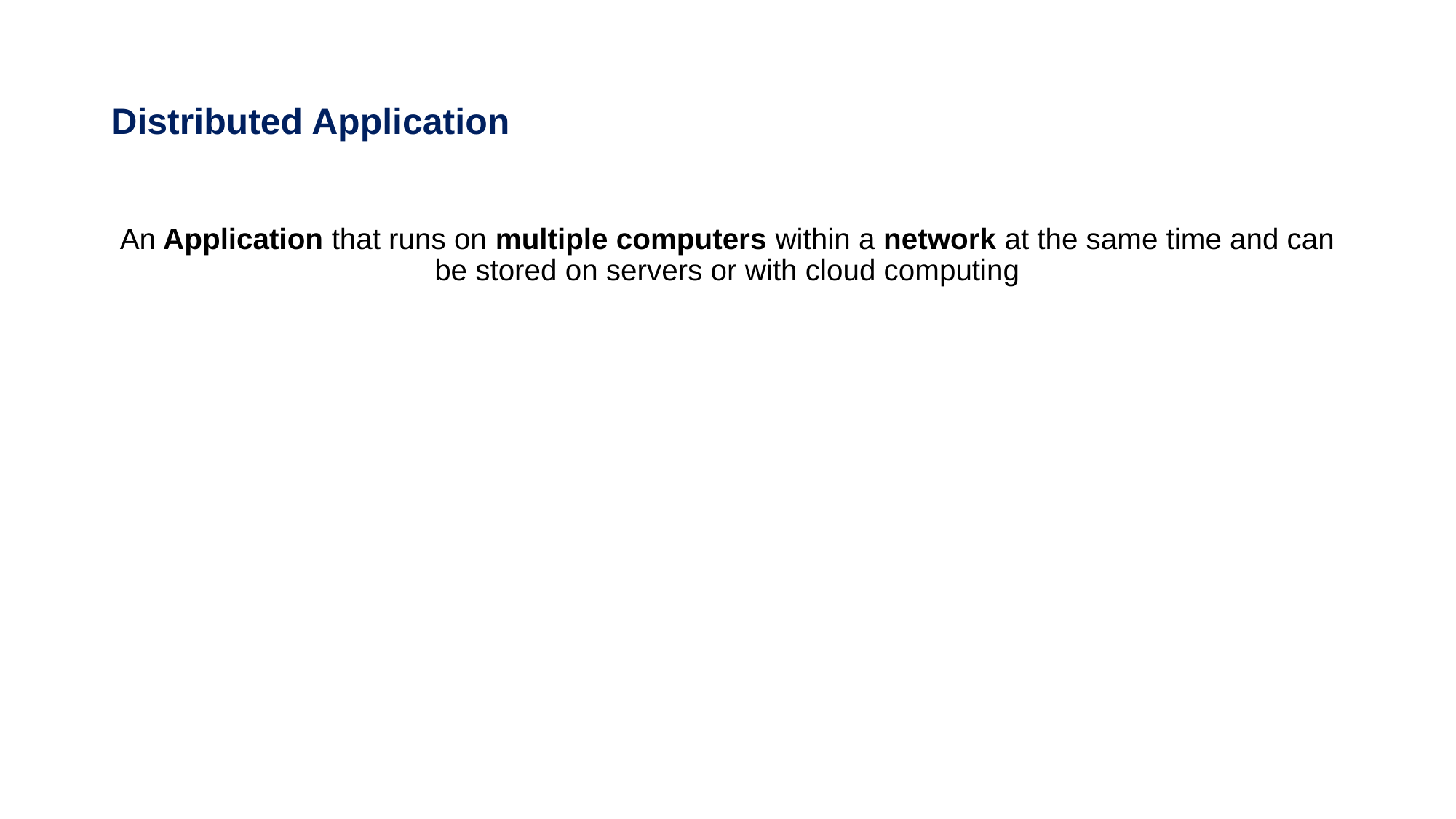

# Distributed Application
An Application that runs on multiple computers within a network at the same time and can be stored on servers or with cloud computing